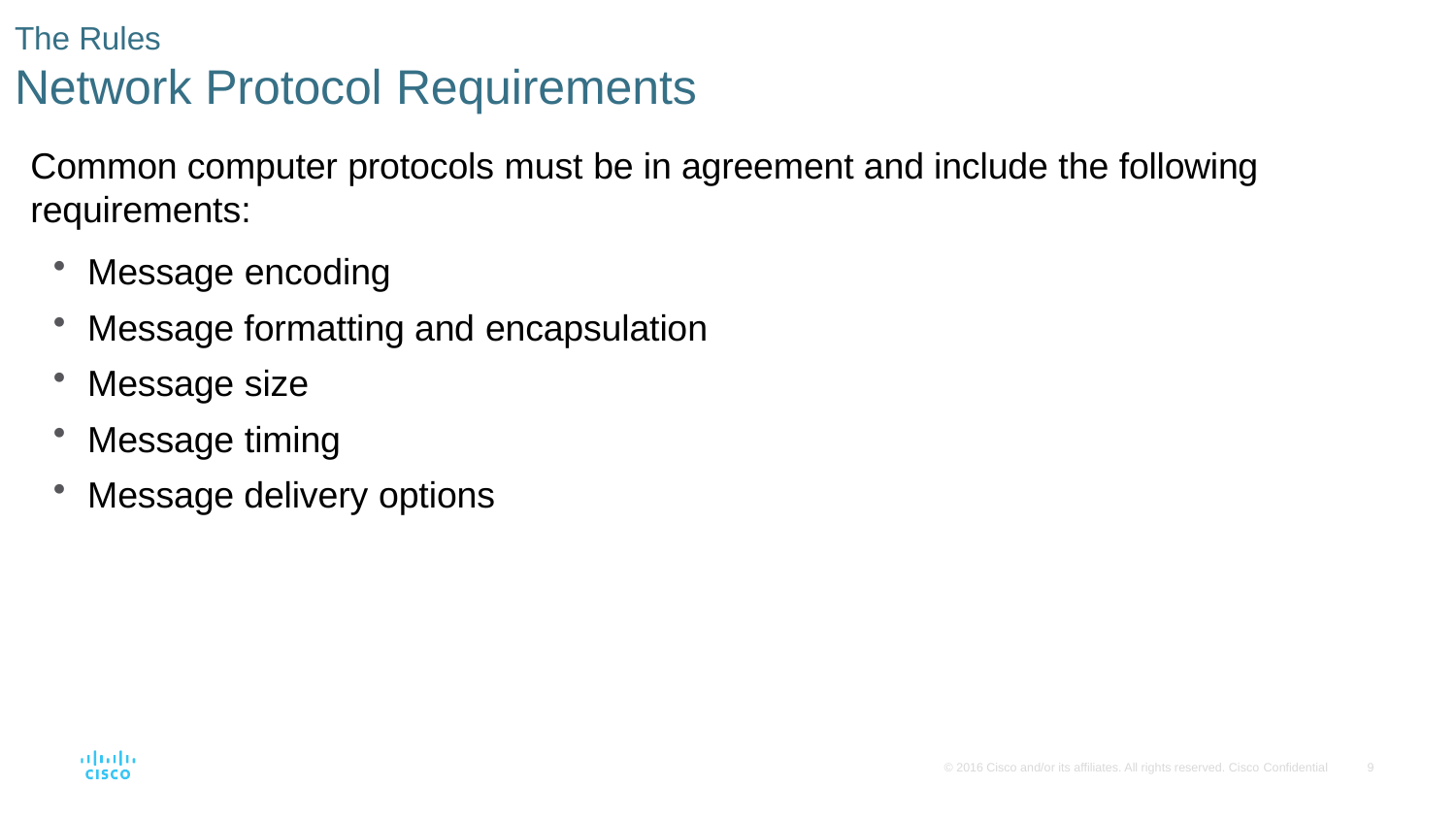

The Rules
# Network Protocol Requirements
Common computer protocols must be in agreement and include the following  requirements:
Message encoding
Message formatting and encapsulation
Message size
Message timing
Message delivery options
© 2016 Cisco and/or its affiliates. All rights reserved. Cisco Confidential
9